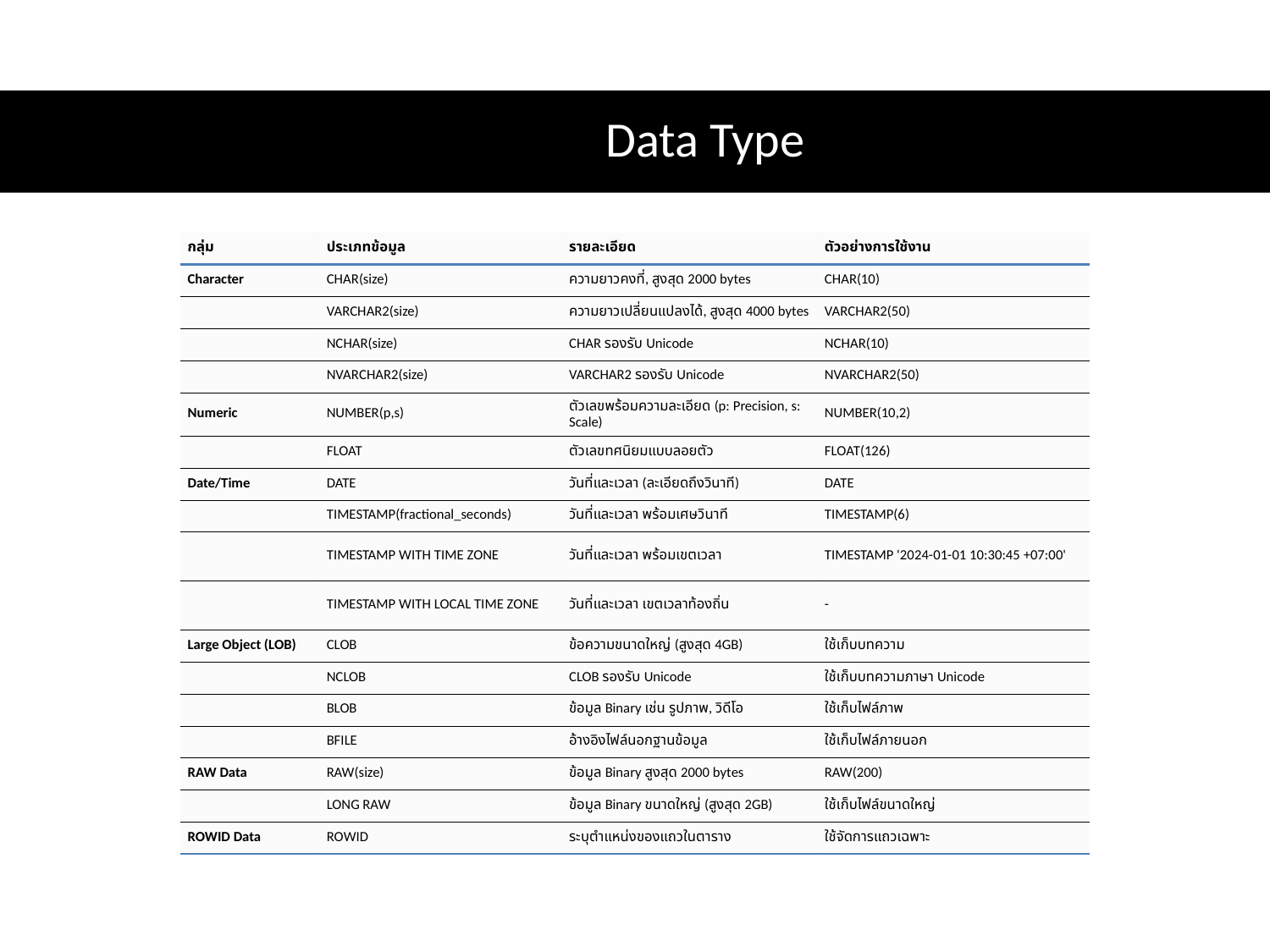

# Data Type

| กลุ่ม | ประเภทข้อมูล | รายละเอียด | ตัวอย่างการใช้งาน |
| --- | --- | --- | --- |
| Character | CHAR(size) | ความยาวคงที่, สูงสุด 2000 bytes | CHAR(10) |
|  | VARCHAR2(size) | ความยาวเปลี่ยนแปลงได้, สูงสุด 4000 bytes | VARCHAR2(50) |
|  | NCHAR(size) | CHAR รองรับ Unicode | NCHAR(10) |
|  | NVARCHAR2(size) | VARCHAR2 รองรับ Unicode | NVARCHAR2(50) |
| Numeric | NUMBER(p,s) | ตัวเลขพร้อมความละเอียด (p: Precision, s: Scale) | NUMBER(10,2) |
|  | FLOAT | ตัวเลขทศนิยมแบบลอยตัว | FLOAT(126) |
| Date/Time | DATE | วันที่และเวลา (ละเอียดถึงวินาที) | DATE |
|  | TIMESTAMP(fractional\_seconds) | วันที่และเวลา พร้อมเศษวินาที | TIMESTAMP(6) |
|  | TIMESTAMP WITH TIME ZONE | วันที่และเวลา พร้อมเขตเวลา | TIMESTAMP '2024-01-01 10:30:45 +07:00' |
|  | TIMESTAMP WITH LOCAL TIME ZONE | วันที่และเวลา เขตเวลาท้องถิ่น | - |
| Large Object (LOB) | CLOB | ข้อความขนาดใหญ่ (สูงสุด 4GB) | ใช้เก็บบทความ |
|  | NCLOB | CLOB รองรับ Unicode | ใช้เก็บบทความภาษา Unicode |
|  | BLOB | ข้อมูล Binary เช่น รูปภาพ, วิดีโอ | ใช้เก็บไฟล์ภาพ |
|  | BFILE | อ้างอิงไฟล์นอกฐานข้อมูล | ใช้เก็บไฟล์ภายนอก |
| RAW Data | RAW(size) | ข้อมูล Binary สูงสุด 2000 bytes | RAW(200) |
|  | LONG RAW | ข้อมูล Binary ขนาดใหญ่ (สูงสุด 2GB) | ใช้เก็บไฟล์ขนาดใหญ่ |
| ROWID Data | ROWID | ระบุตำแหน่งของแถวในตาราง | ใช้จัดการแถวเฉพาะ |